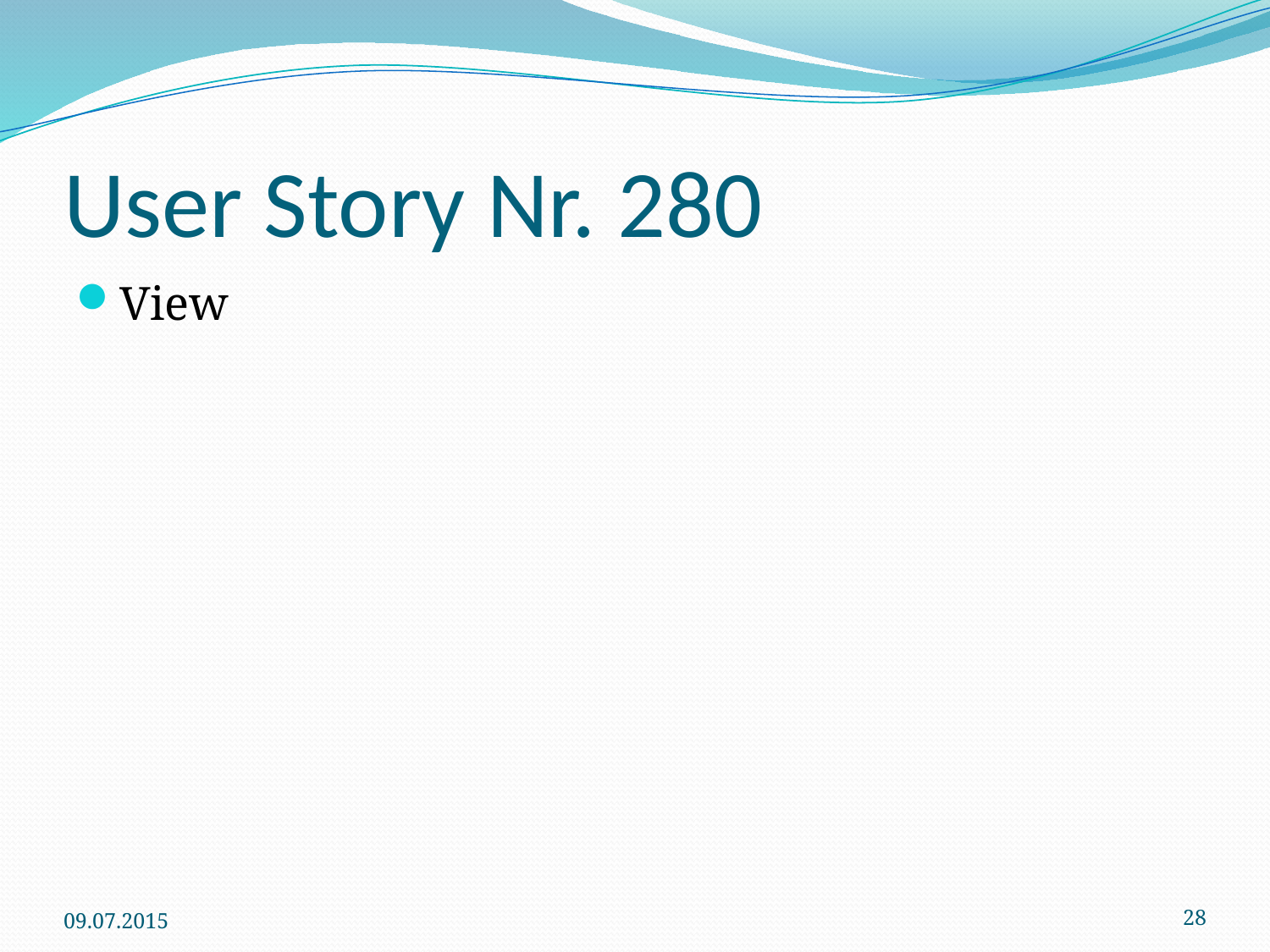

# User Story Nr. 280
View
09.07.2015
28